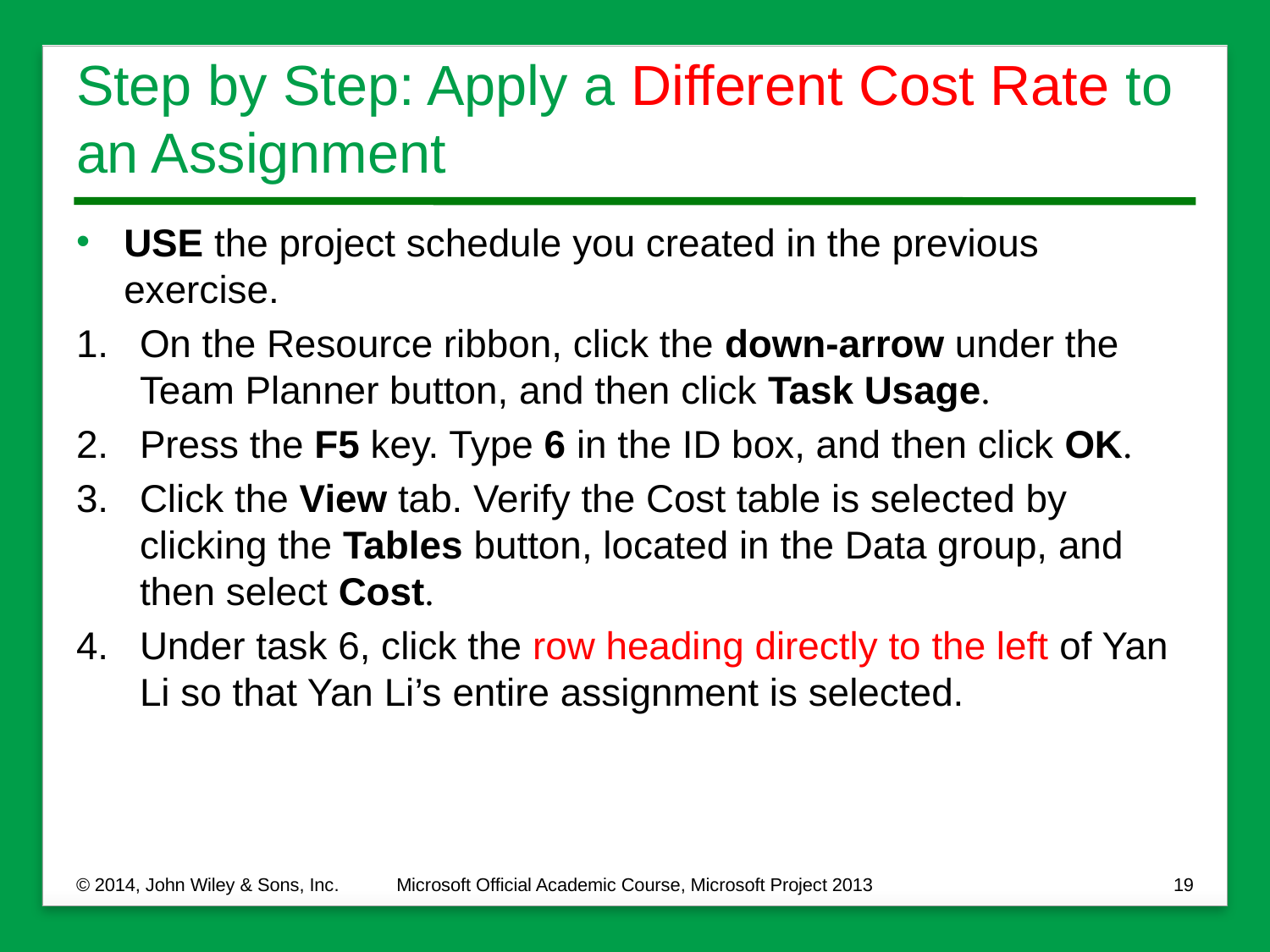

# Step by Step: Apply a Different Cost Rate to an Assignment
USE the project schedule you created in the previous exercise.
1.	On the Resource ribbon, click the down-arrow under the Team Planner button, and then click Task Usage.
2.	Press the F5 key. Type 6 in the ID box, and then click OK.
3.	Click the View tab. Verify the Cost table is selected by clicking the Tables button, located in the Data group, and then select Cost.
4.	Under task 6, click the row heading directly to the left of Yan Li so that Yan Li’s entire assignment is selected.
© 2014, John Wiley & Sons, Inc.
Microsoft Official Academic Course, Microsoft Project 2013
19